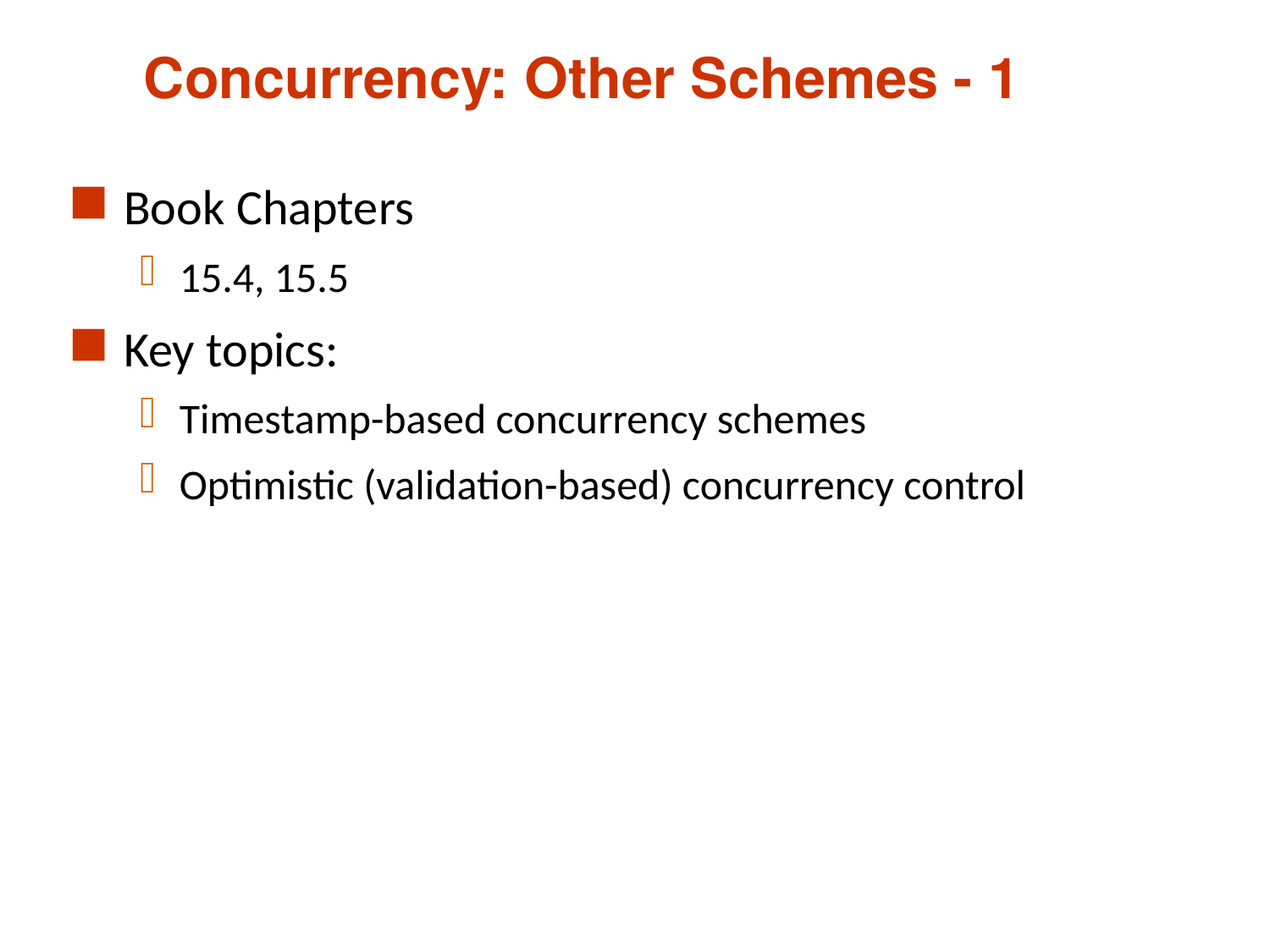

# Concurrency: Other Schemes - 1
Book Chapters
15.4, 15.5
Key topics:
Timestamp-based concurrency schemes
Optimistic (validation-based) concurrency control